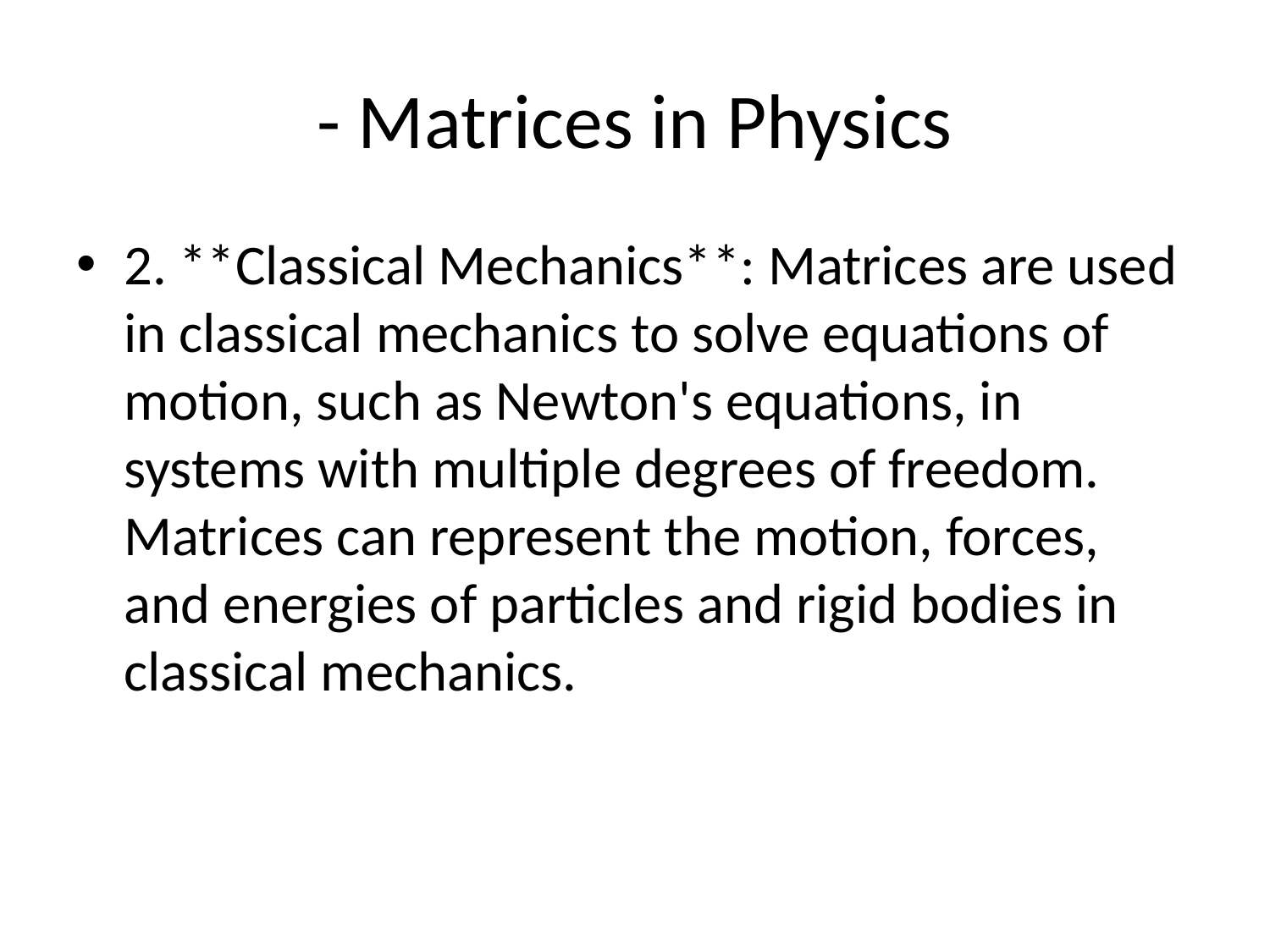

# - Matrices in Physics
2. **Classical Mechanics**: Matrices are used in classical mechanics to solve equations of motion, such as Newton's equations, in systems with multiple degrees of freedom. Matrices can represent the motion, forces, and energies of particles and rigid bodies in classical mechanics.